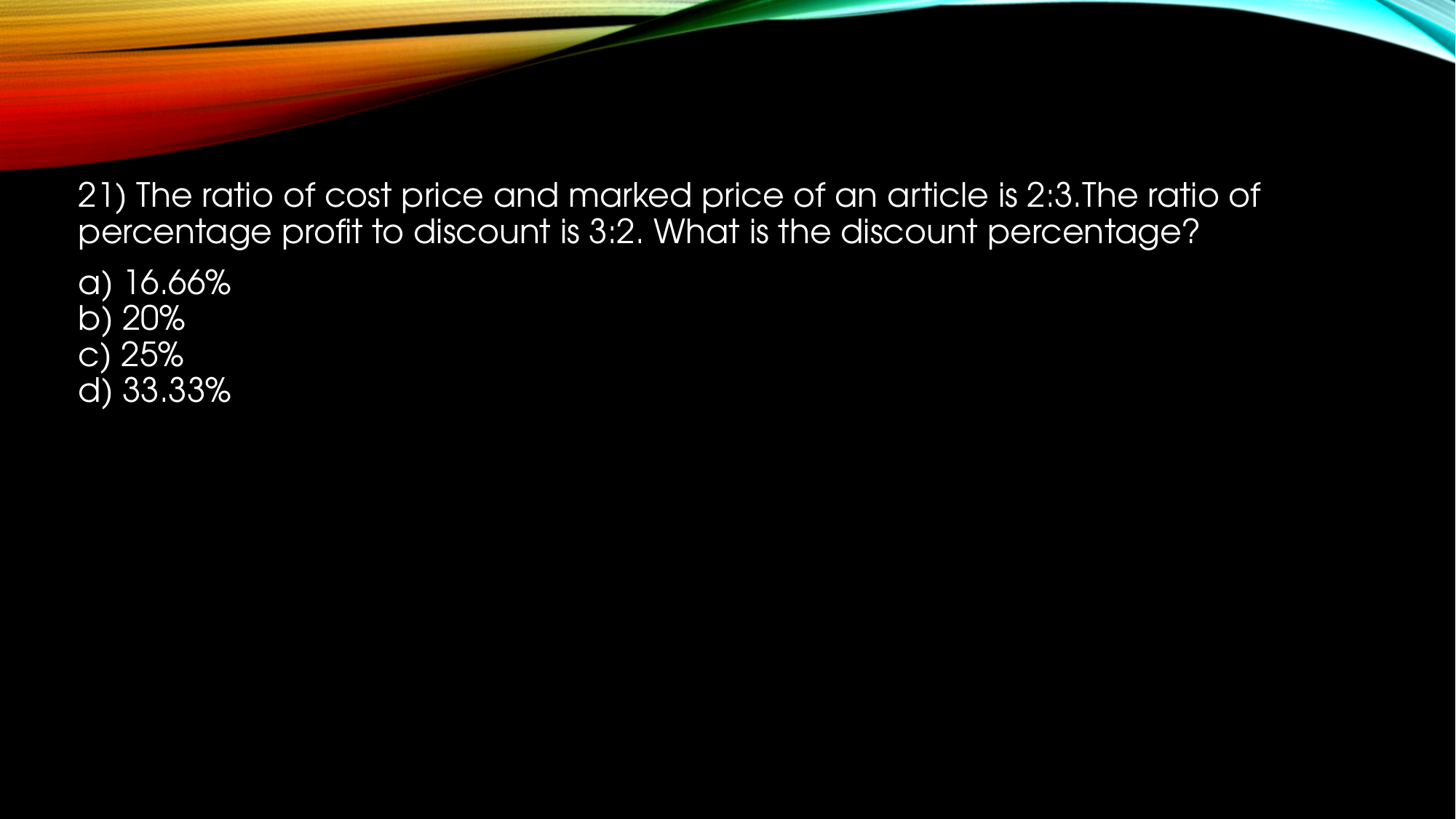

21) The ratio of cost price and marked price of an article is 2:3.The ratio of percentage profit to discount is 3:2. What is the discount percentage?
a) 16.66%
b) 20%
c) 25%
d) 33.33%